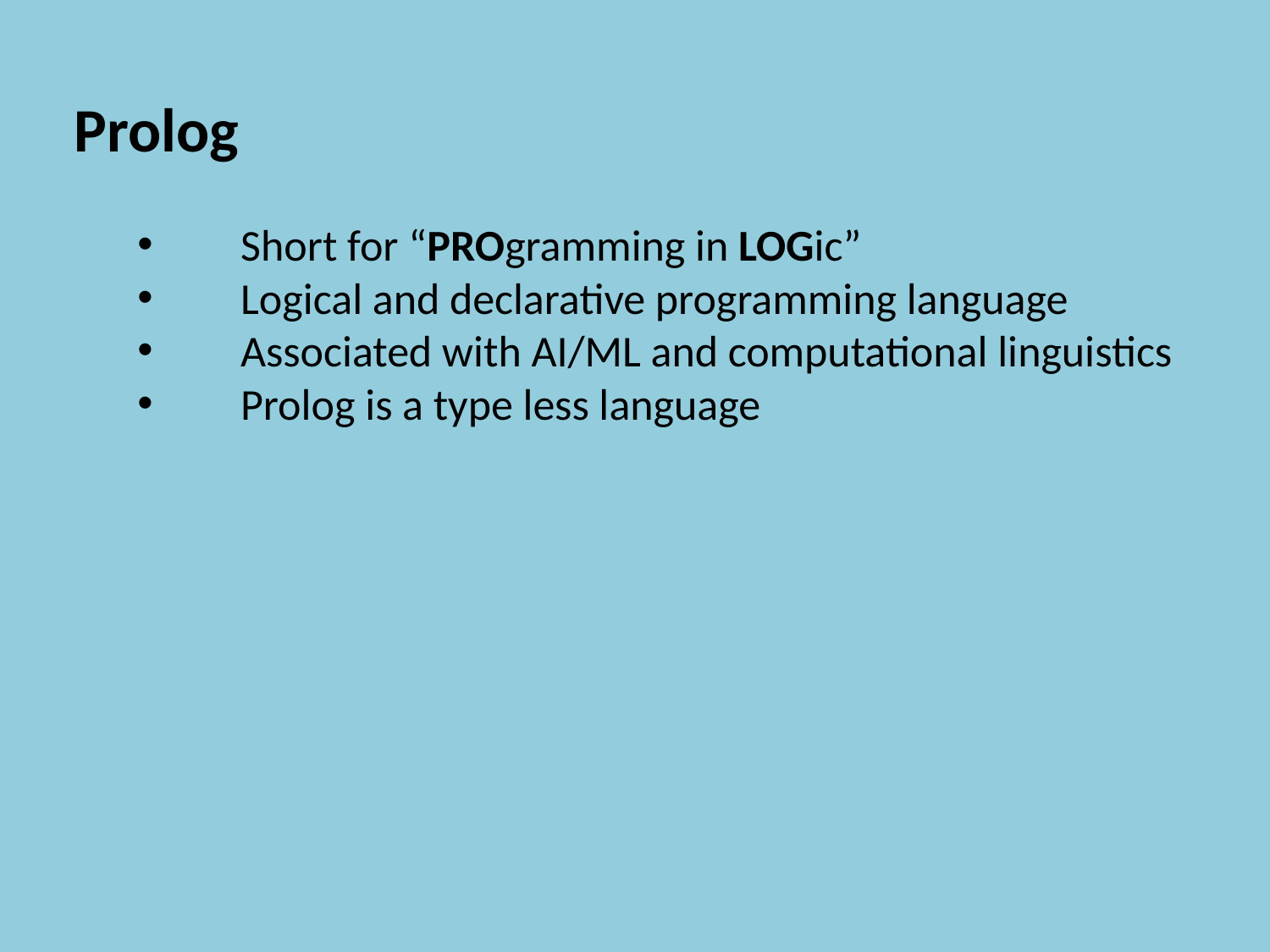

Prolog

Short for “PROgramming in LOGic”
Logical and declarative programming language
Associated with AI/ML and computational linguistics
Prolog is a type less language